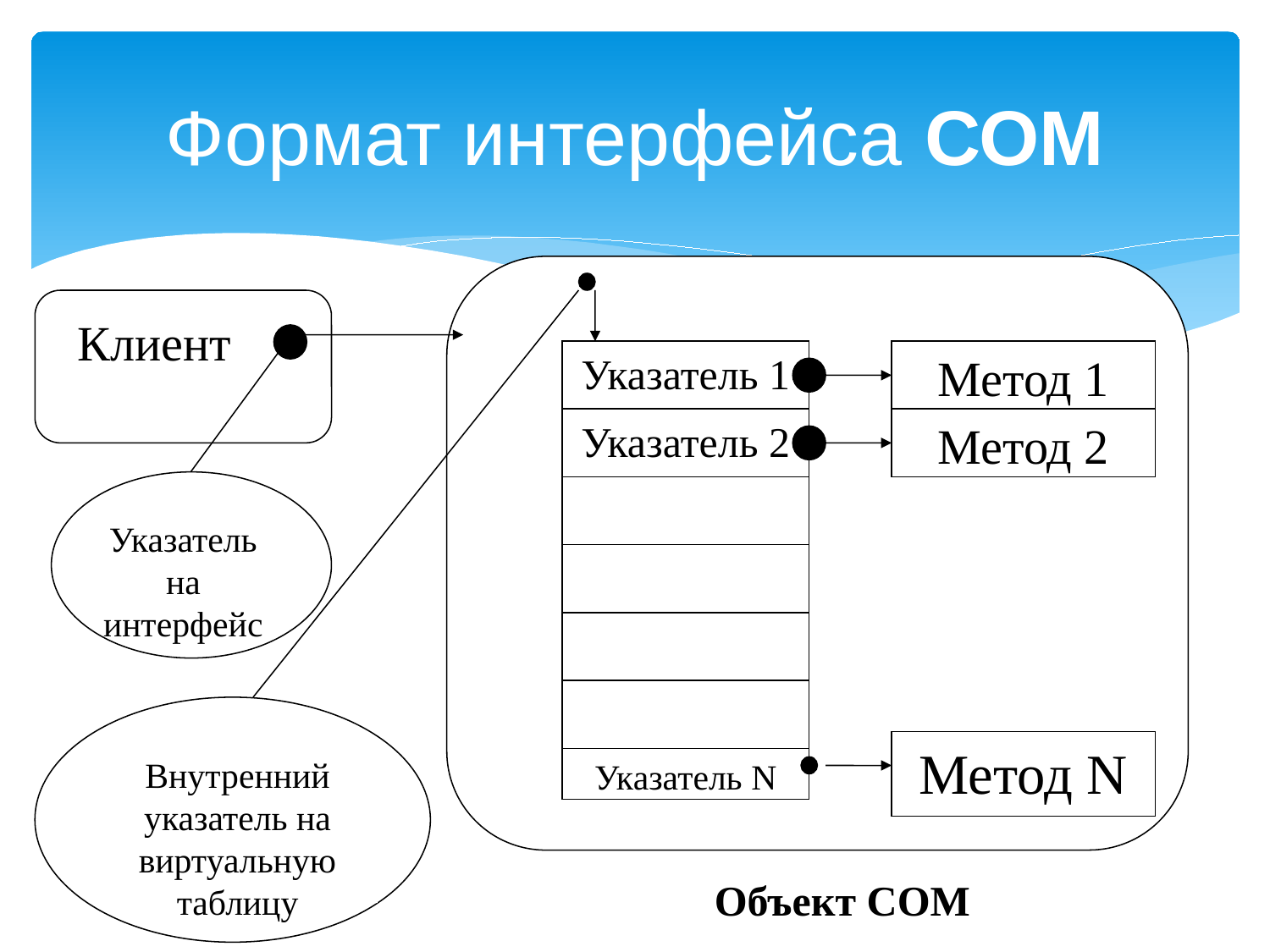

# Формат интерфейса СОM

Клиент

Указатель 1
Метод 1

Указатель 2
Указатель 2
Метод 2

Указатель на интерфейс

Метод N
Внутренний указатель на виртуальную таблицу
Указатель N

Объект СОМ